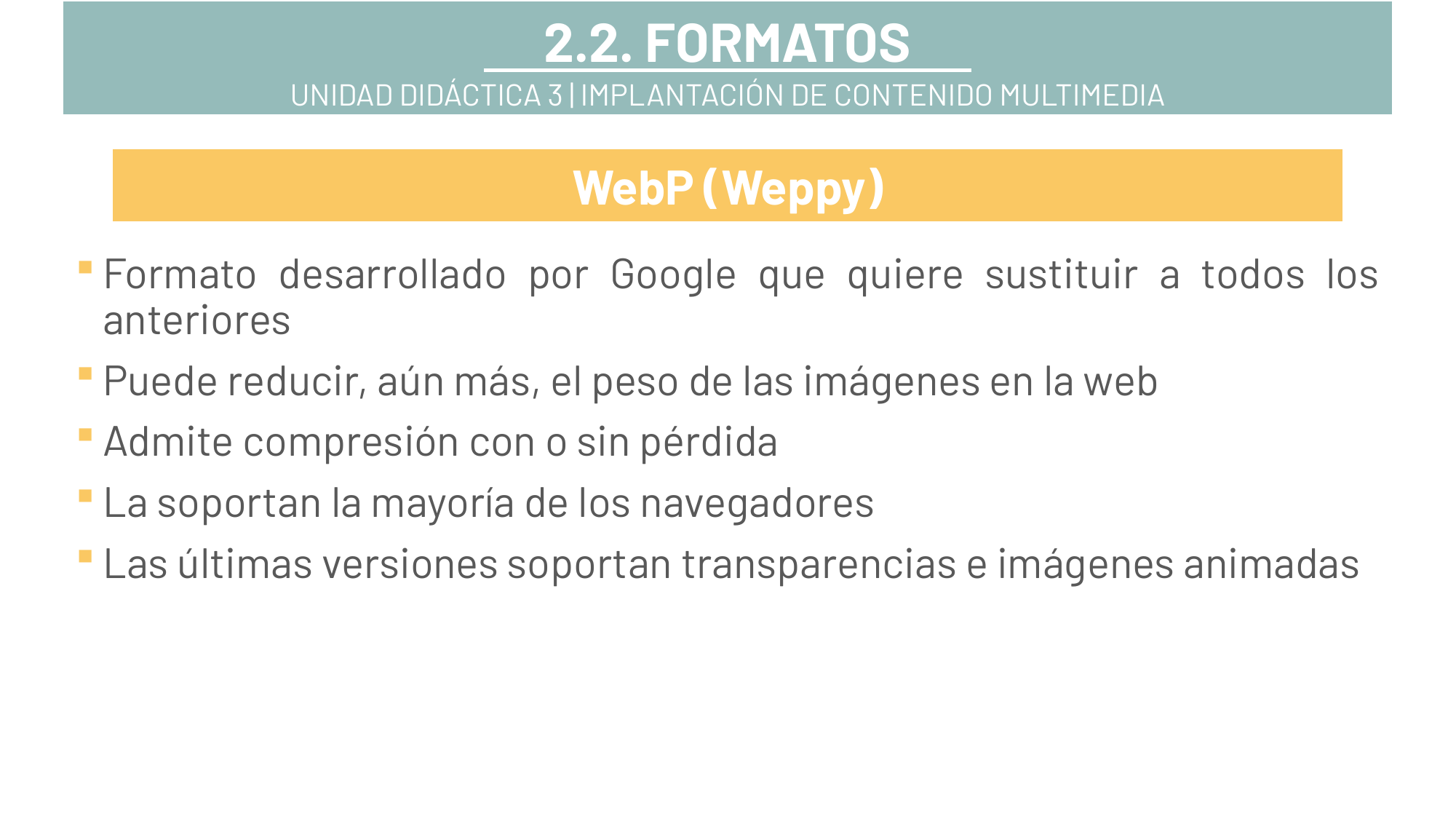

2.2. FORMATOS
UNIDAD DIDÁCTICA 3 | IMPLANTACIÓN DE CONTENIDO MULTIMEDIA
WebP (Weppy)

Formato desarrollado por Google que quiere sustituir a todos los anteriores
Puede reducir, aún más, el peso de las imágenes en la web
Admite compresión con o sin pérdida
La soportan la mayoría de los navegadores
Las últimas versiones soportan transparencias e imágenes animadas